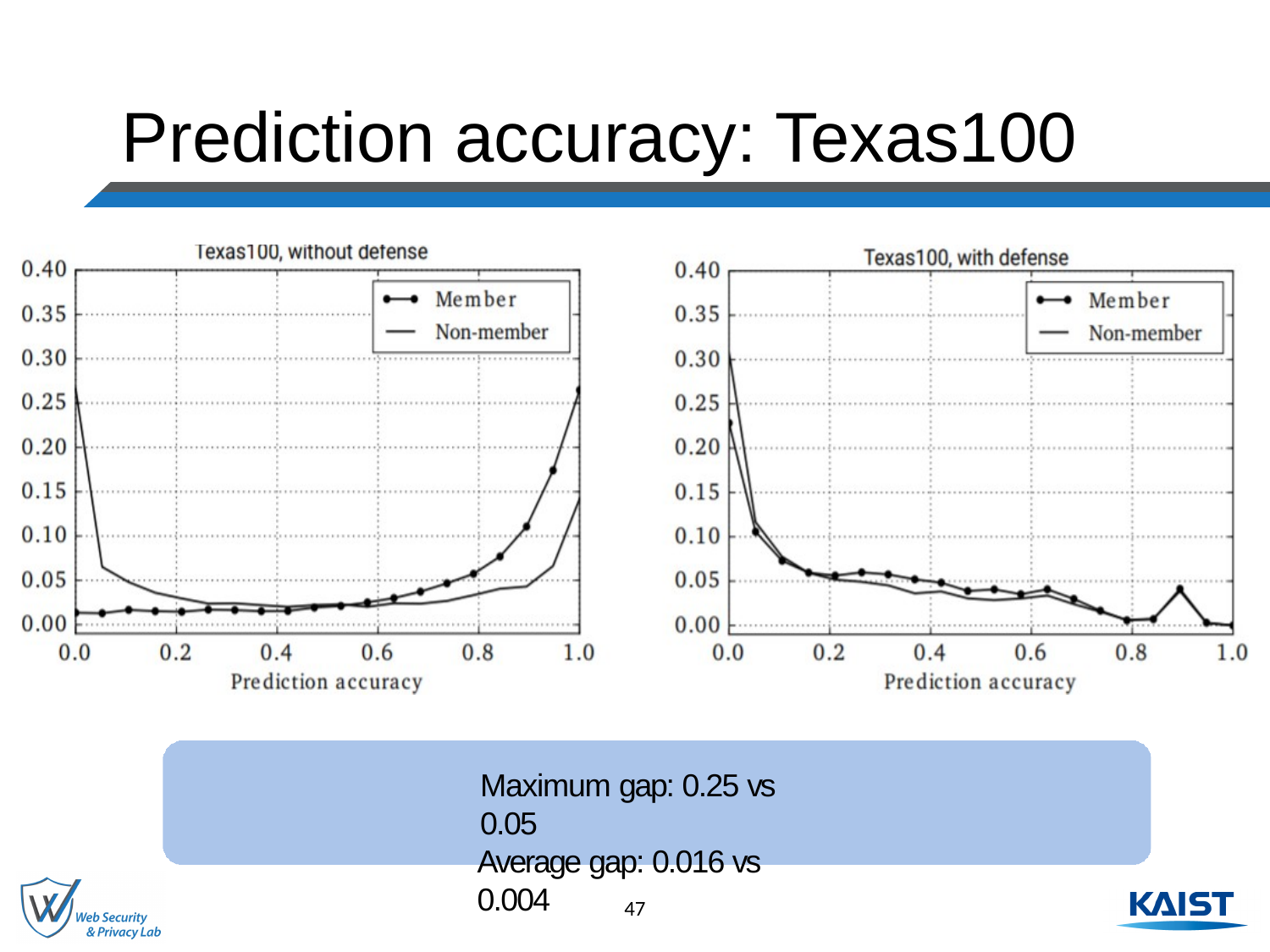

# Prediction accuracy: Texas100

Maximum gap: 0.25 vs 0.05
Average gap: 0.016 vs 0.004
47